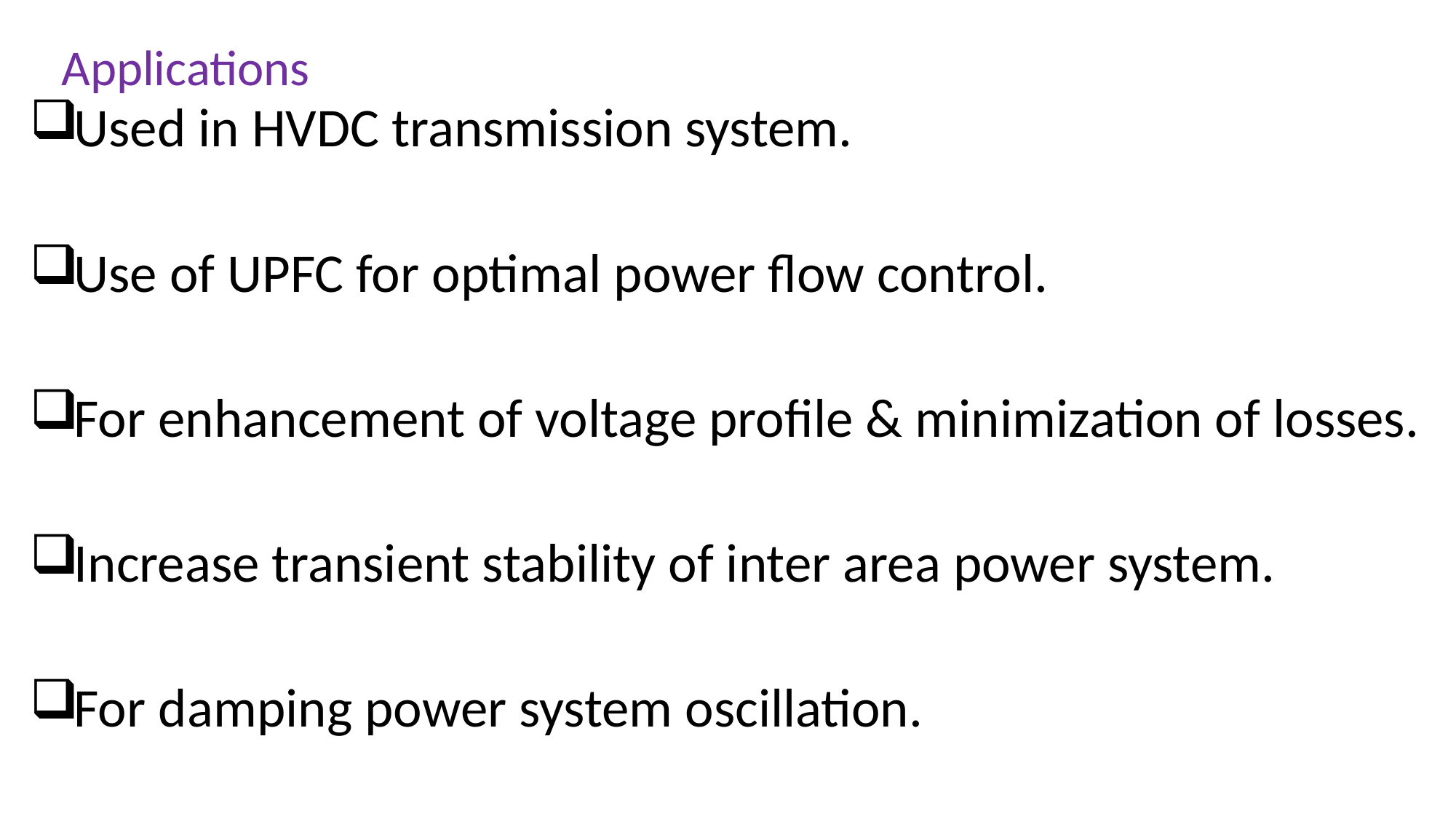

# Applications
Used in HVDC transmission system.

Use of UPFC for optimal power flow control.

For enhancement of voltage profile & minimization of losses.

Increase transient stability of inter area power system.

For damping power system oscillation.